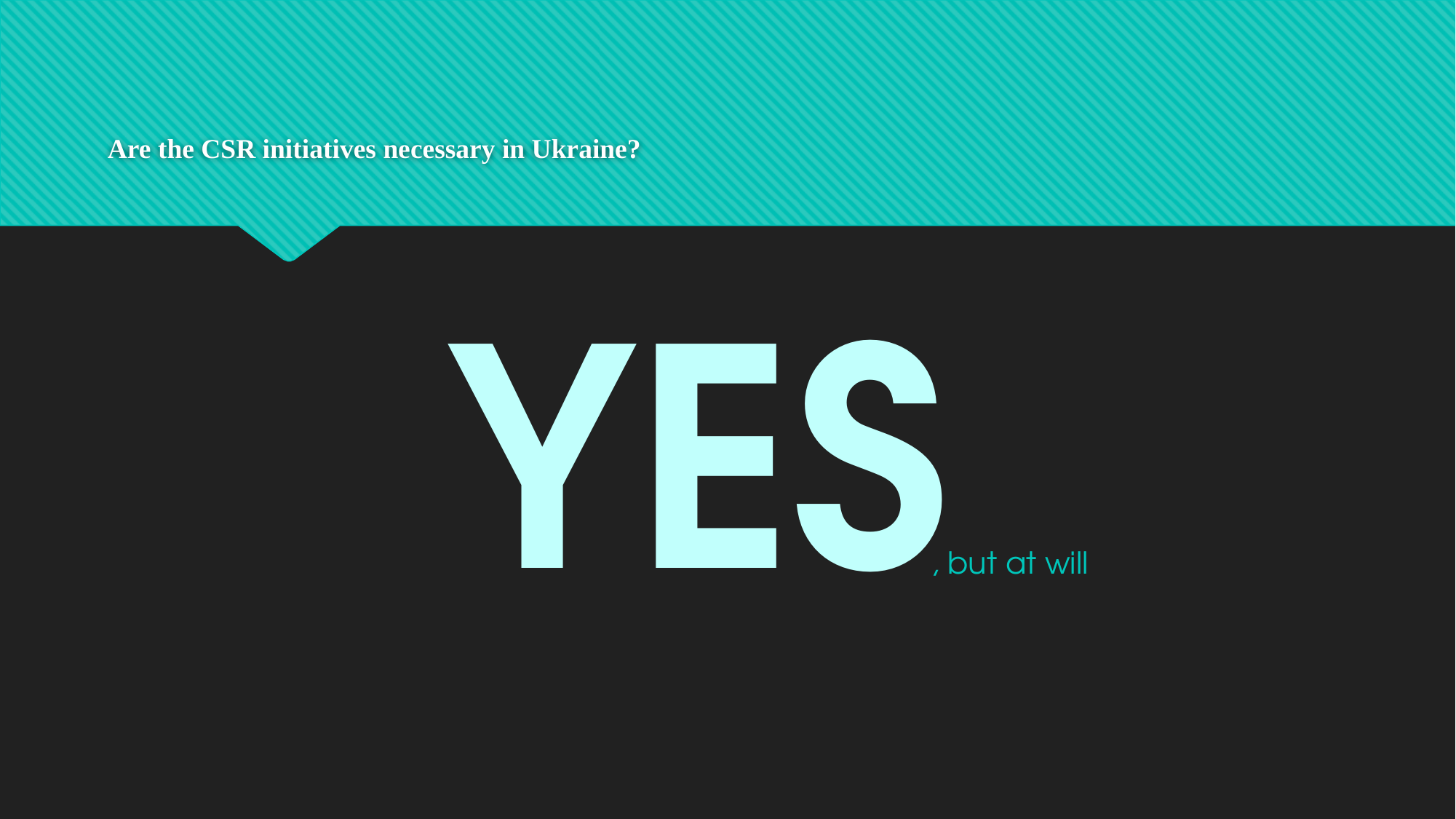

# Are the CSR initiatives necessary in Ukraine?
YES
, but at will